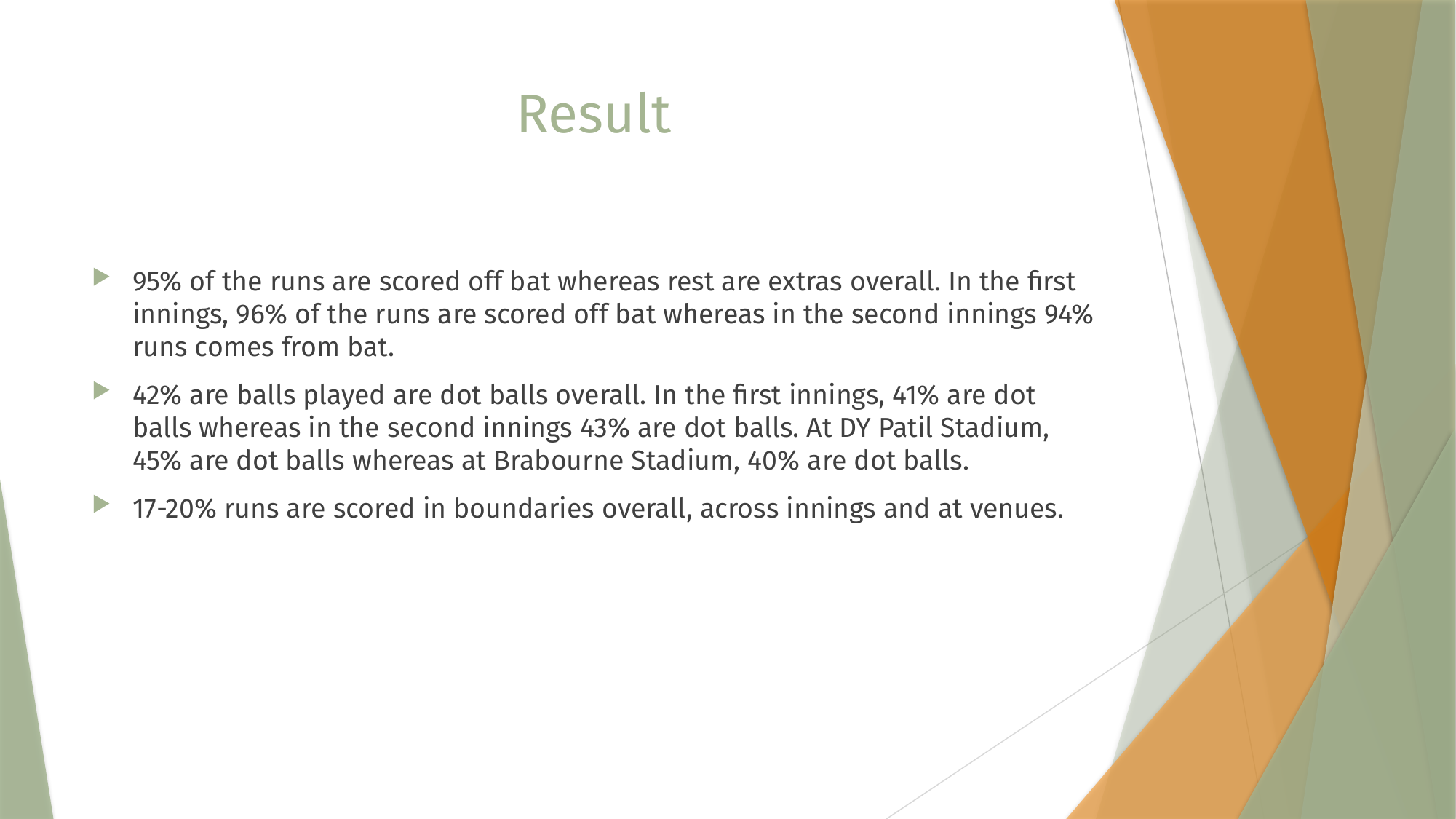

# Result
95% of the runs are scored off bat whereas rest are extras overall. In the first innings, 96% of the runs are scored off bat whereas in the second innings 94% runs comes from bat.
42% are balls played are dot balls overall. In the first innings, 41% are dot balls whereas in the second innings 43% are dot balls. At DY Patil Stadium, 45% are dot balls whereas at Brabourne Stadium, 40% are dot balls.
17-20% runs are scored in boundaries overall, across innings and at venues.